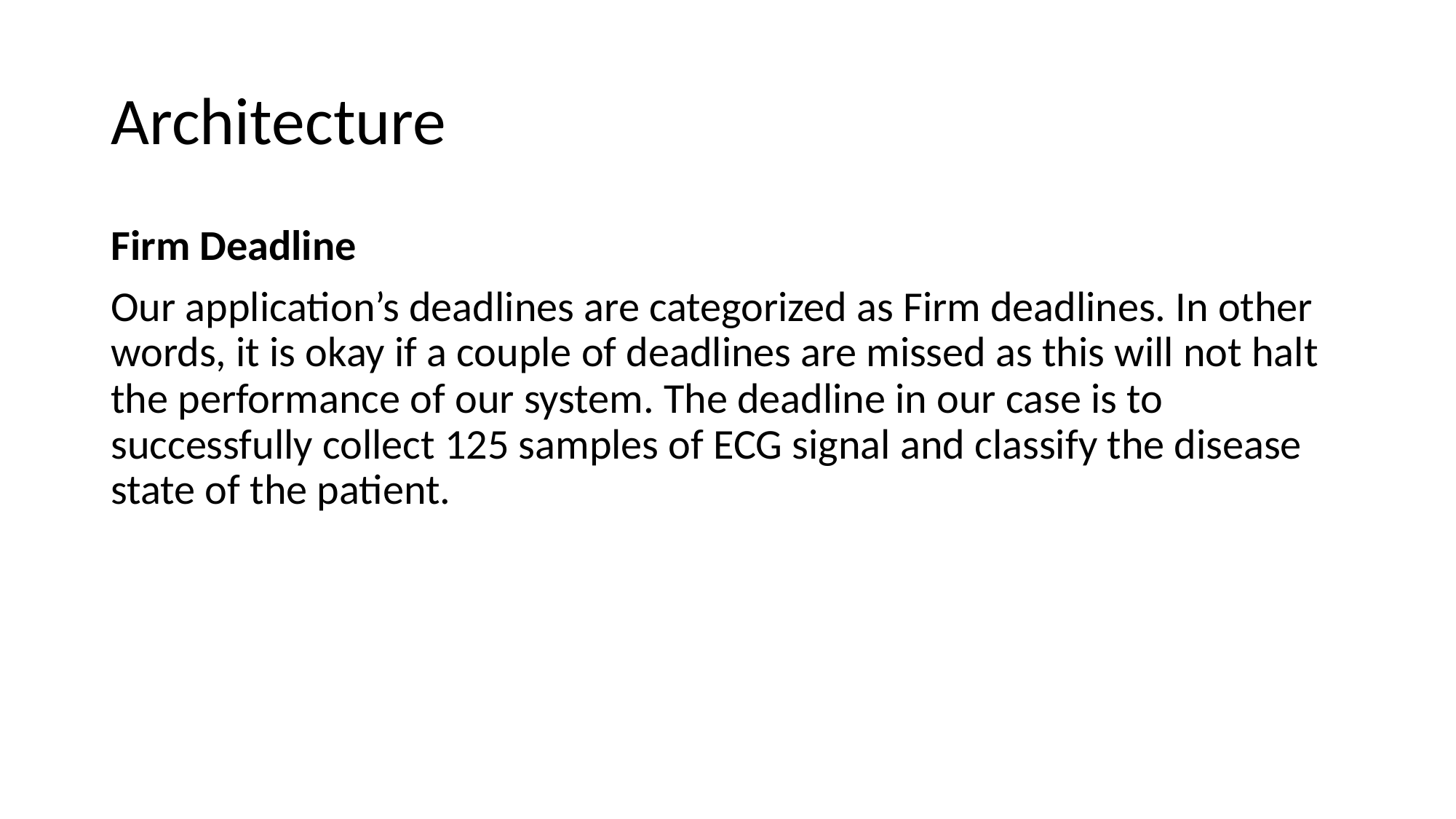

# Architecture
Firm Deadline
Our application’s deadlines are categorized as Firm deadlines. In other words, it is okay if a couple of deadlines are missed as this will not halt the performance of our system. The deadline in our case is to successfully collect 125 samples of ECG signal and classify the disease state of the patient.